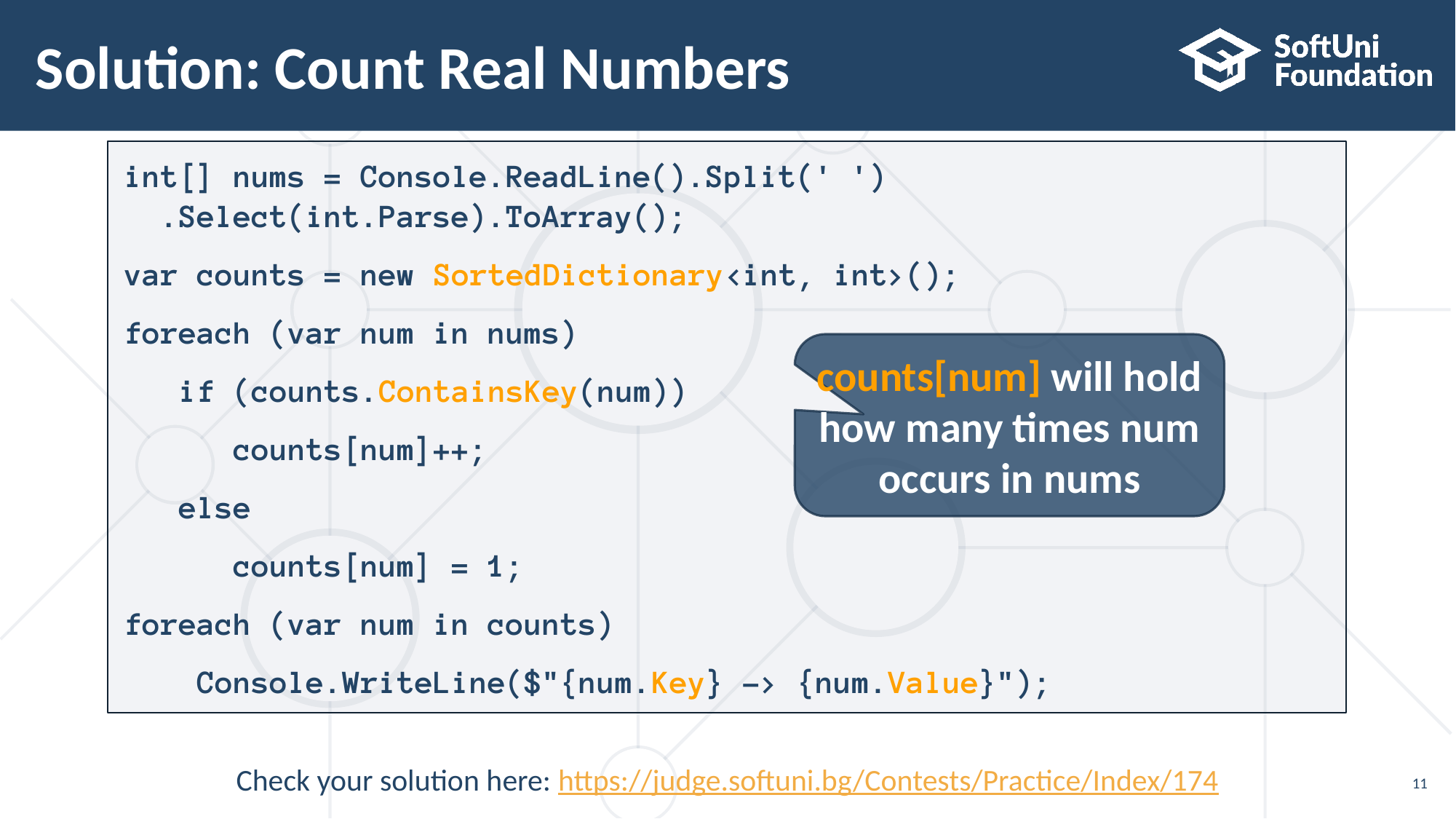

# Solution: Count Real Numbers
int[] nums = Console.ReadLine().Split(' ')
  .Select(int.Parse).ToArray();
var counts = new SortedDictionary<int, int>();
foreach (var num in nums)
   if (counts.ContainsKey(num))
      counts[num]++;
   else
      counts[num] = 1;
foreach (var num in counts)
    Console.WriteLine($"{num.Key} -> {num.Value}");
counts[num] will hold how many times num occurs in nums
Check your solution here: https://judge.softuni.bg/Contests/Practice/Index/174
11